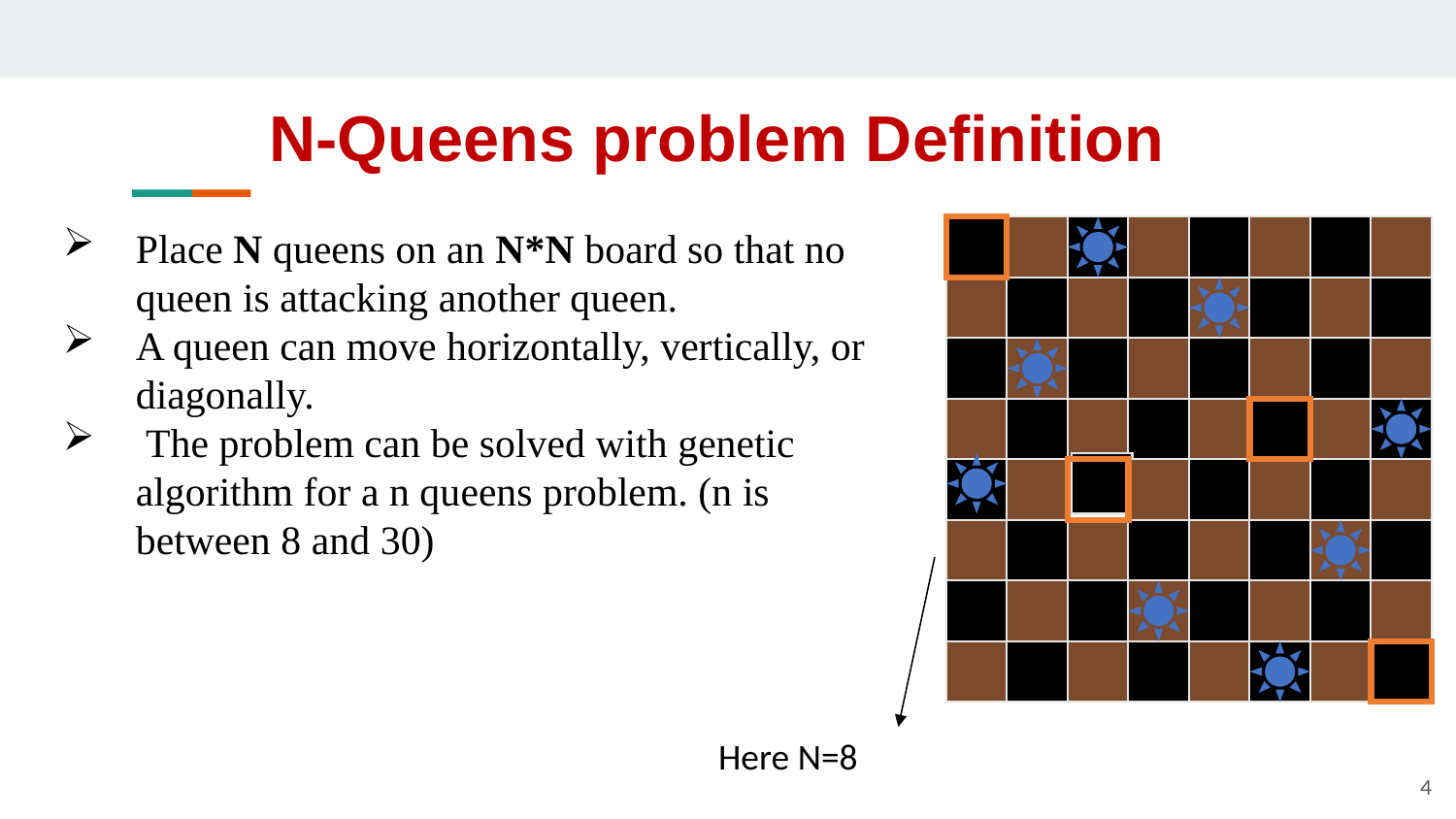

# N-Queens problem Definition
Place N queens on an N*N board so that no queen is attacking another queen.
A queen can move horizontally, vertically, or diagonally.
 The problem can be solved with genetic algorithm for a n queens problem. (n is between 8 and 30)

Here N=8
4